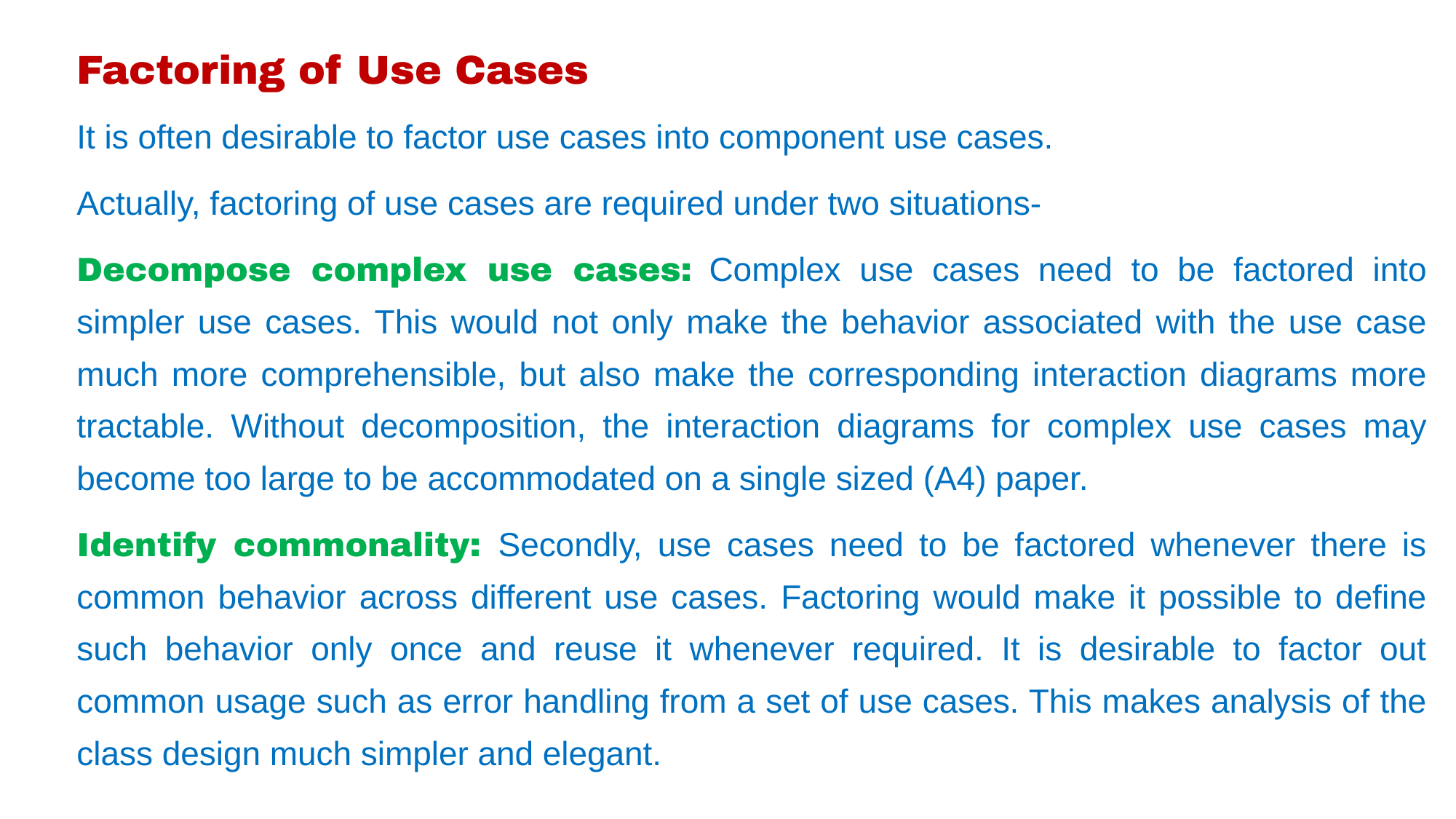

# Factoring of Use Cases
It is often desirable to factor use cases into component use cases.
Actually, factoring of use cases are required under two situations-
Decompose complex use cases: Complex use cases need to be factored into simpler use cases. This would not only make the behavior associated with the use case much more comprehensible, but also make the corresponding interaction diagrams more tractable. Without decomposition, the interaction diagrams for complex use cases may become too large to be accommodated on a single sized (A4) paper.
Identify commonality: Secondly, use cases need to be factored whenever there is common behavior across different use cases. Factoring would make it possible to define such behavior only once and reuse it whenever required. It is desirable to factor out common usage such as error handling from a set of use cases. This makes analysis of the class design much simpler and elegant.